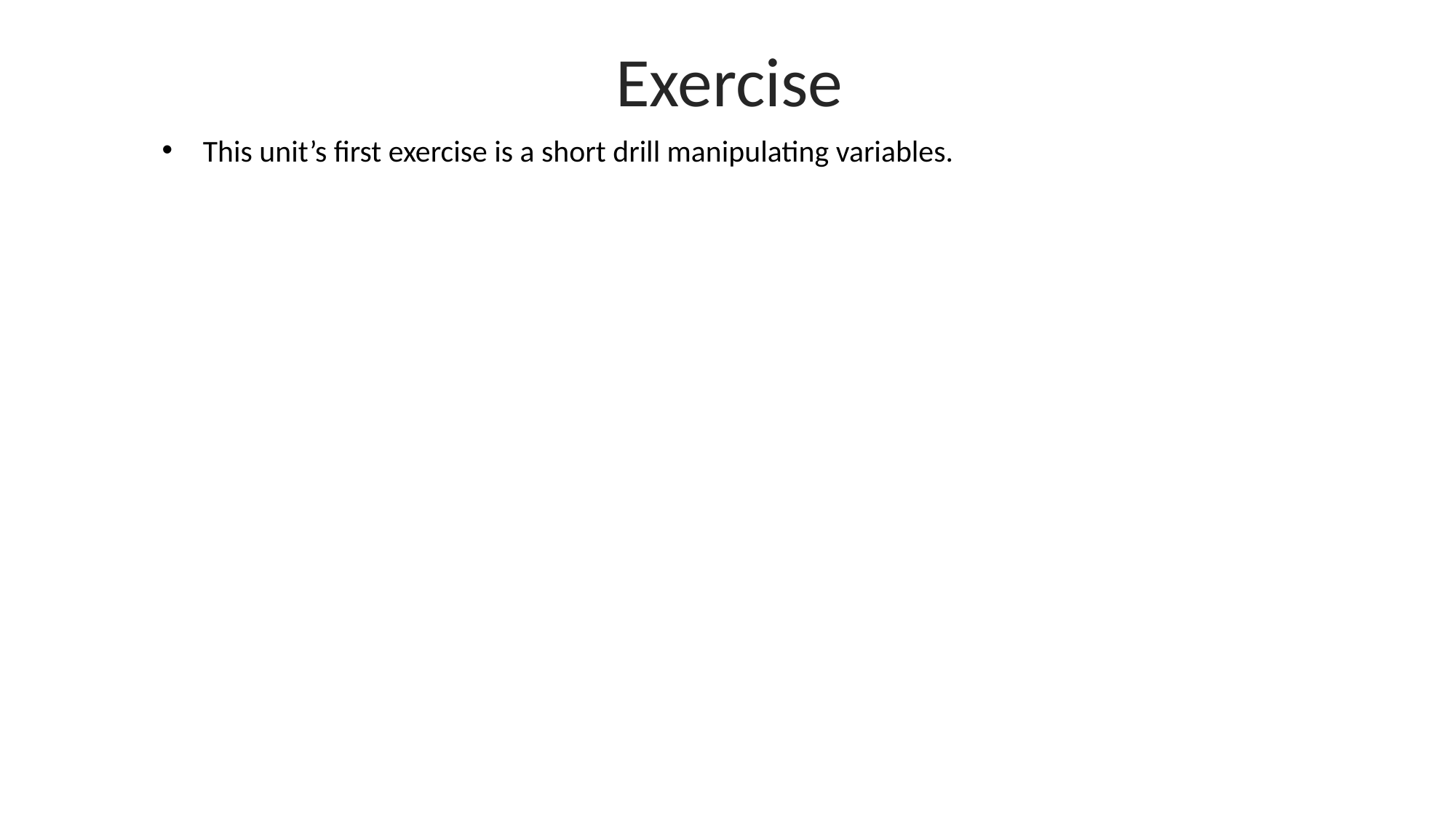

Exercise
This unit’s first exercise is a short drill manipulating variables.